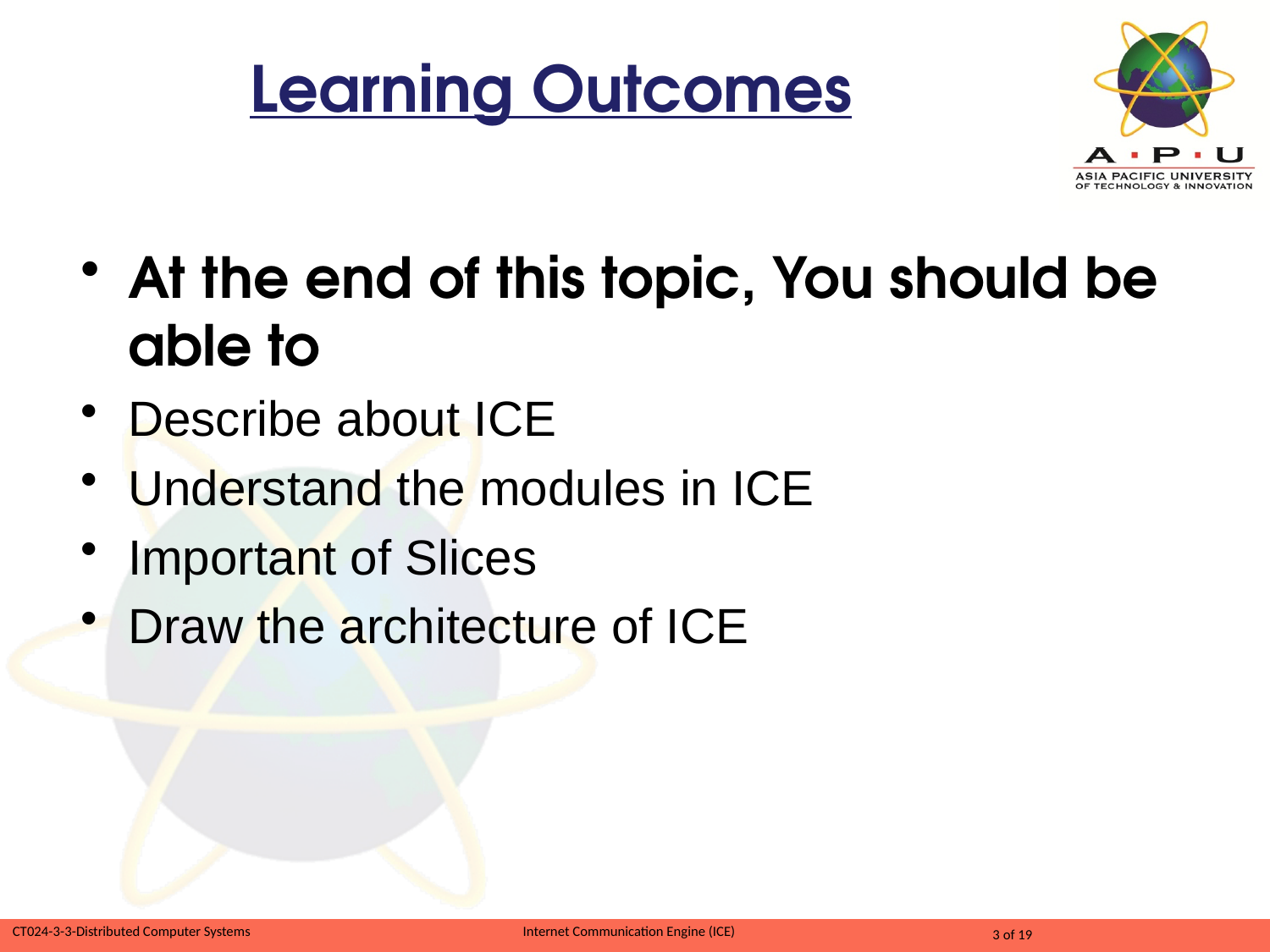

Learning Outcomes
At the end of this topic, You should be able to
Describe about ICE
Understand the modules in ICE
Important of Slices
Draw the architecture of ICE